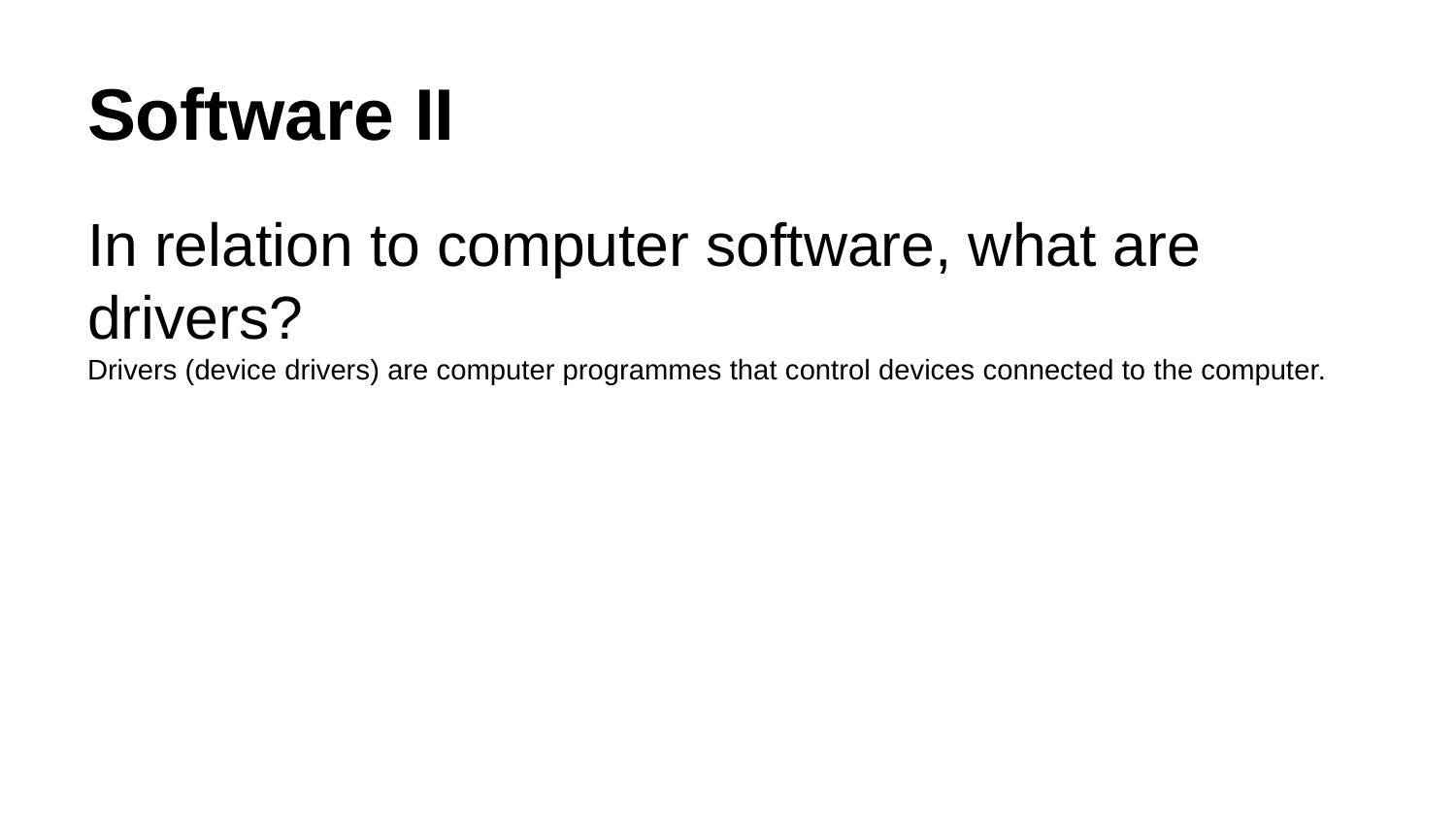

# Software II
In relation to computer software, what are drivers?
Drivers (device drivers) are computer programmes that control devices connected to the computer.